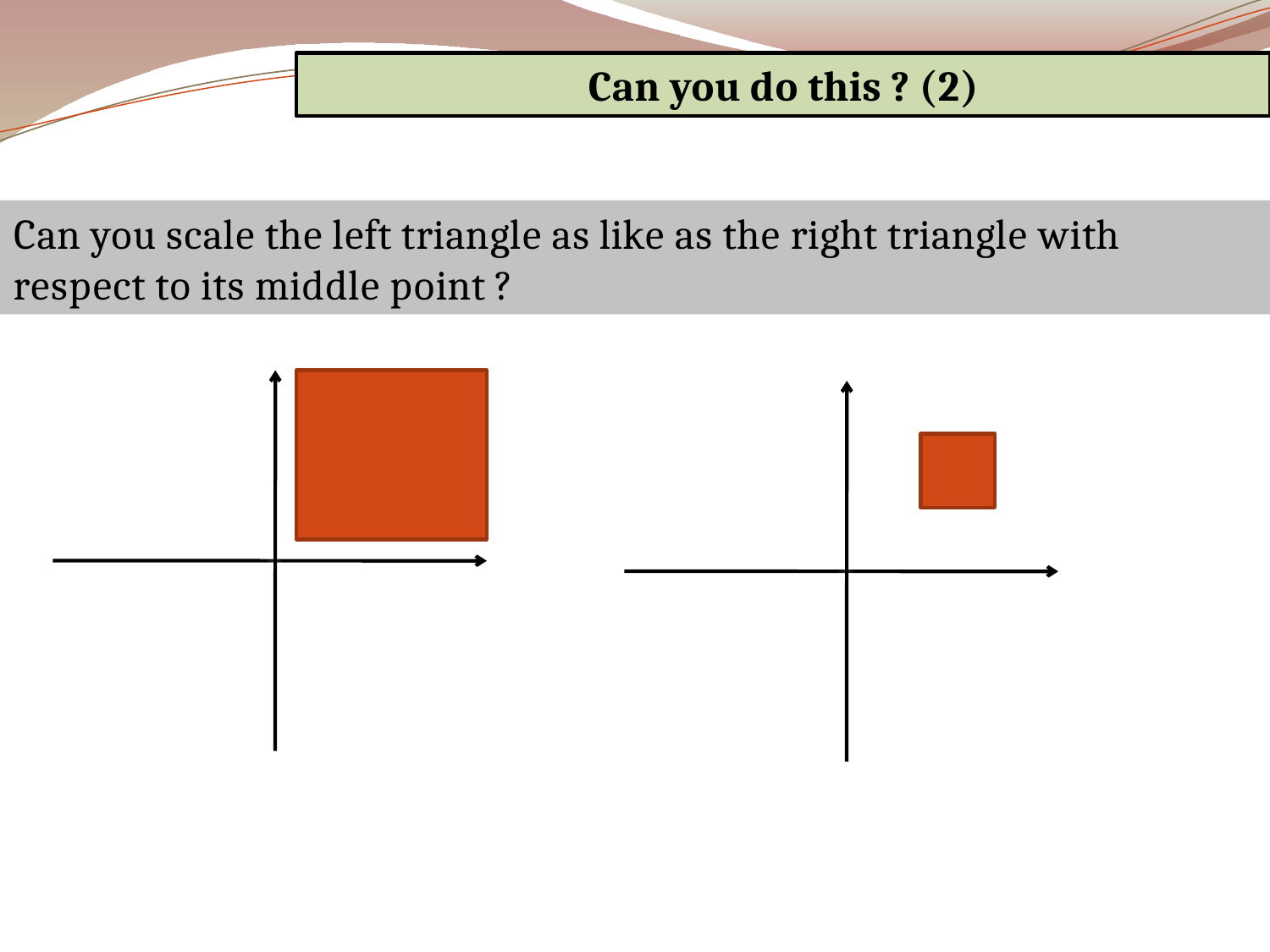

Can you do this ? (2)
Can you scale the left triangle as like as the right triangle with respect to its middle point ?